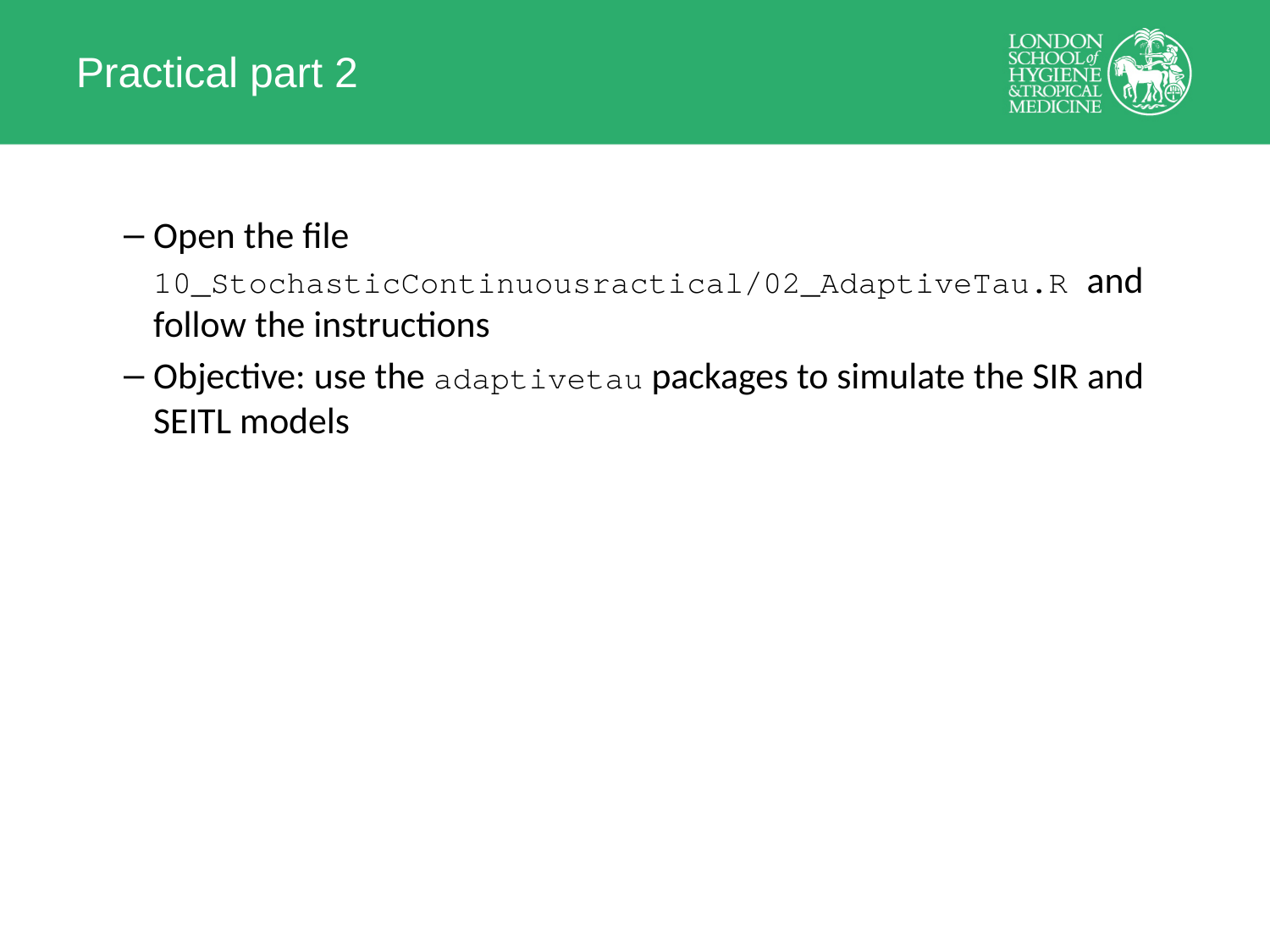

# Practical part 2
Open the file 10_StochasticContinuousractical/02_AdaptiveTau.R and follow the instructions
Objective: use the adaptivetau packages to simulate the SIR and SEITL models